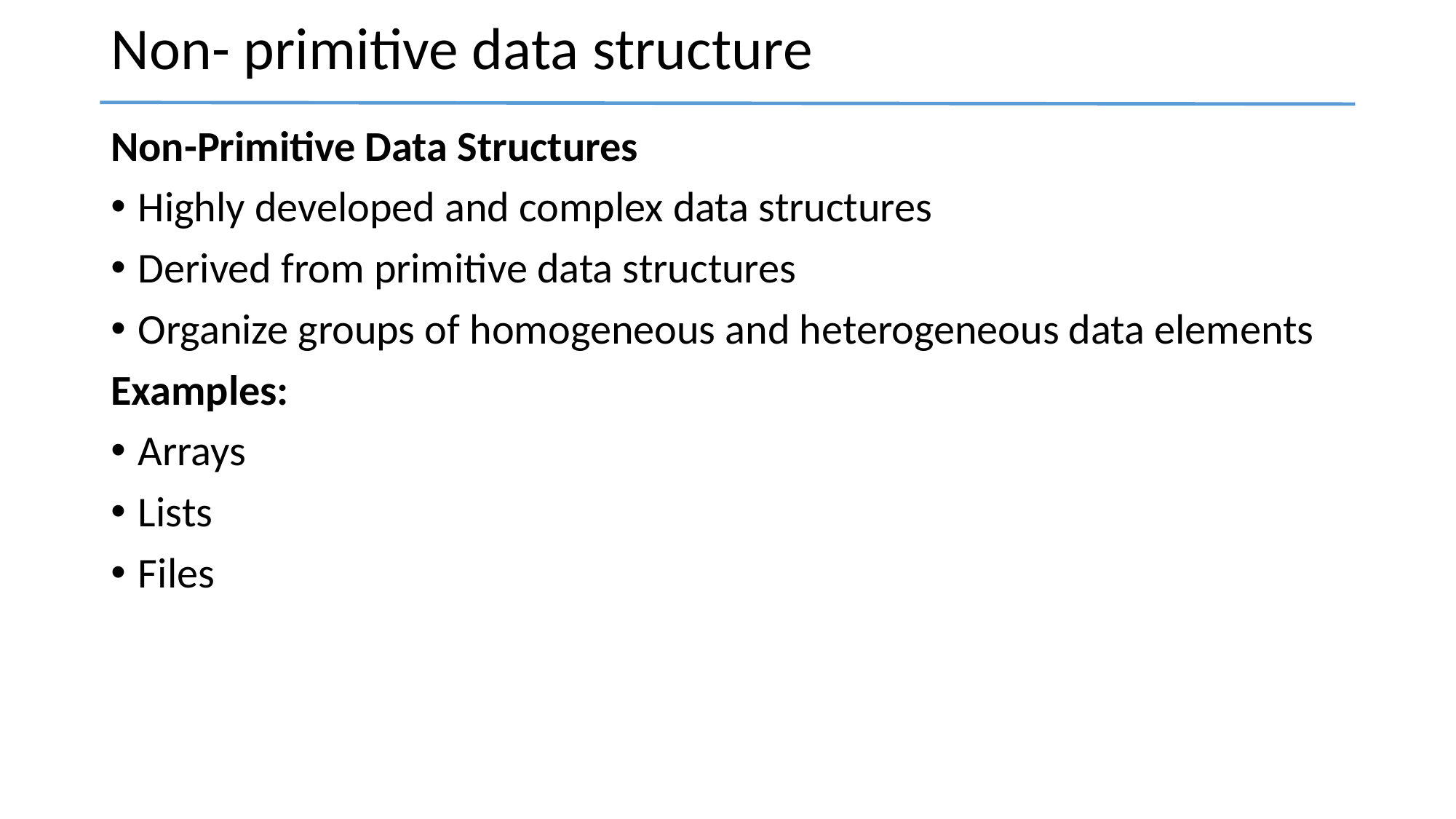

# Non- primitive data structure
Non-Primitive Data Structures
Highly developed and complex data structures
Derived from primitive data structures
Organize groups of homogeneous and heterogeneous data elements
Examples:
Arrays
Lists
Files